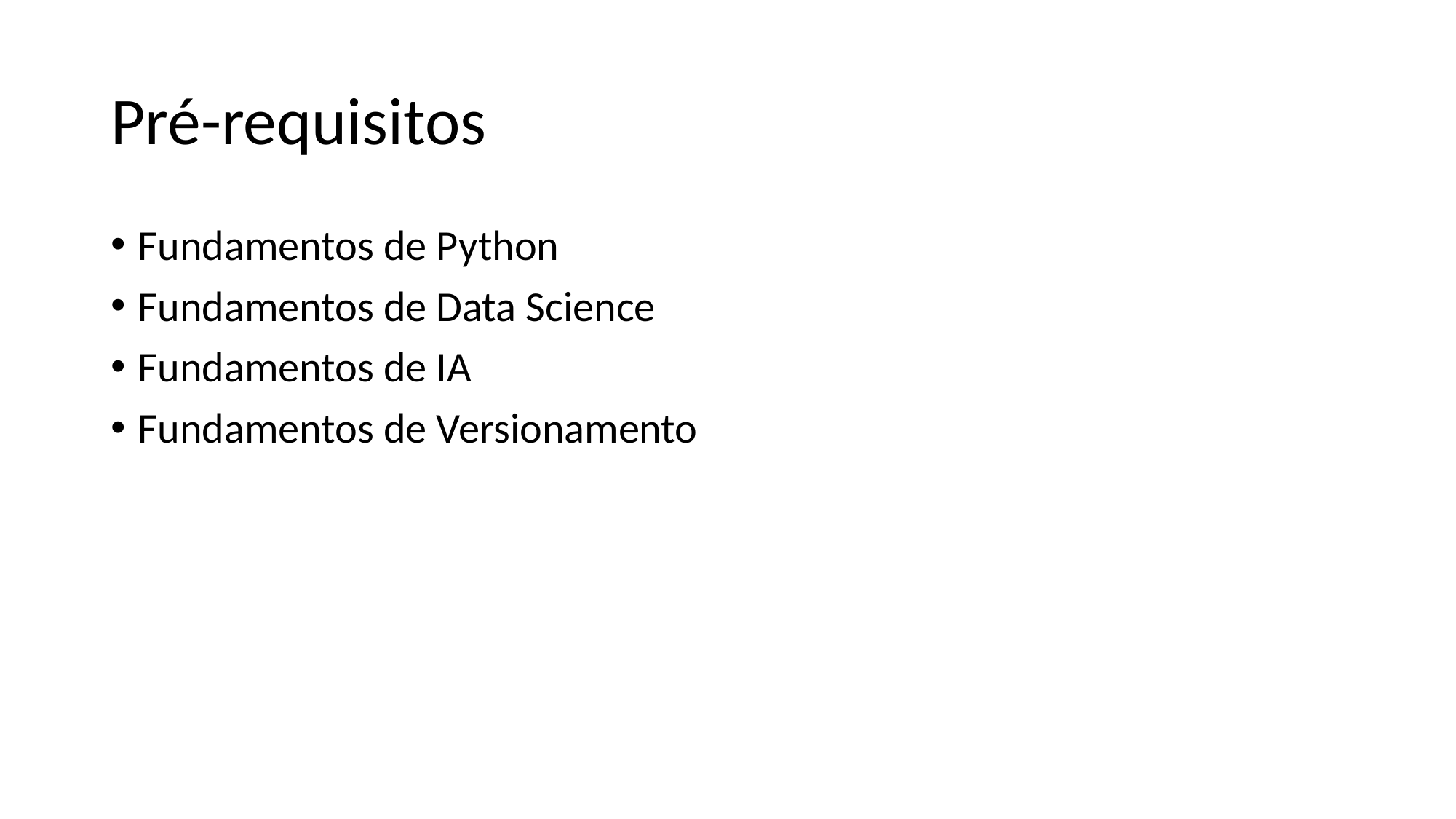

# Pré-requisitos
Fundamentos de Python
Fundamentos de Data Science
Fundamentos de IA
Fundamentos de Versionamento